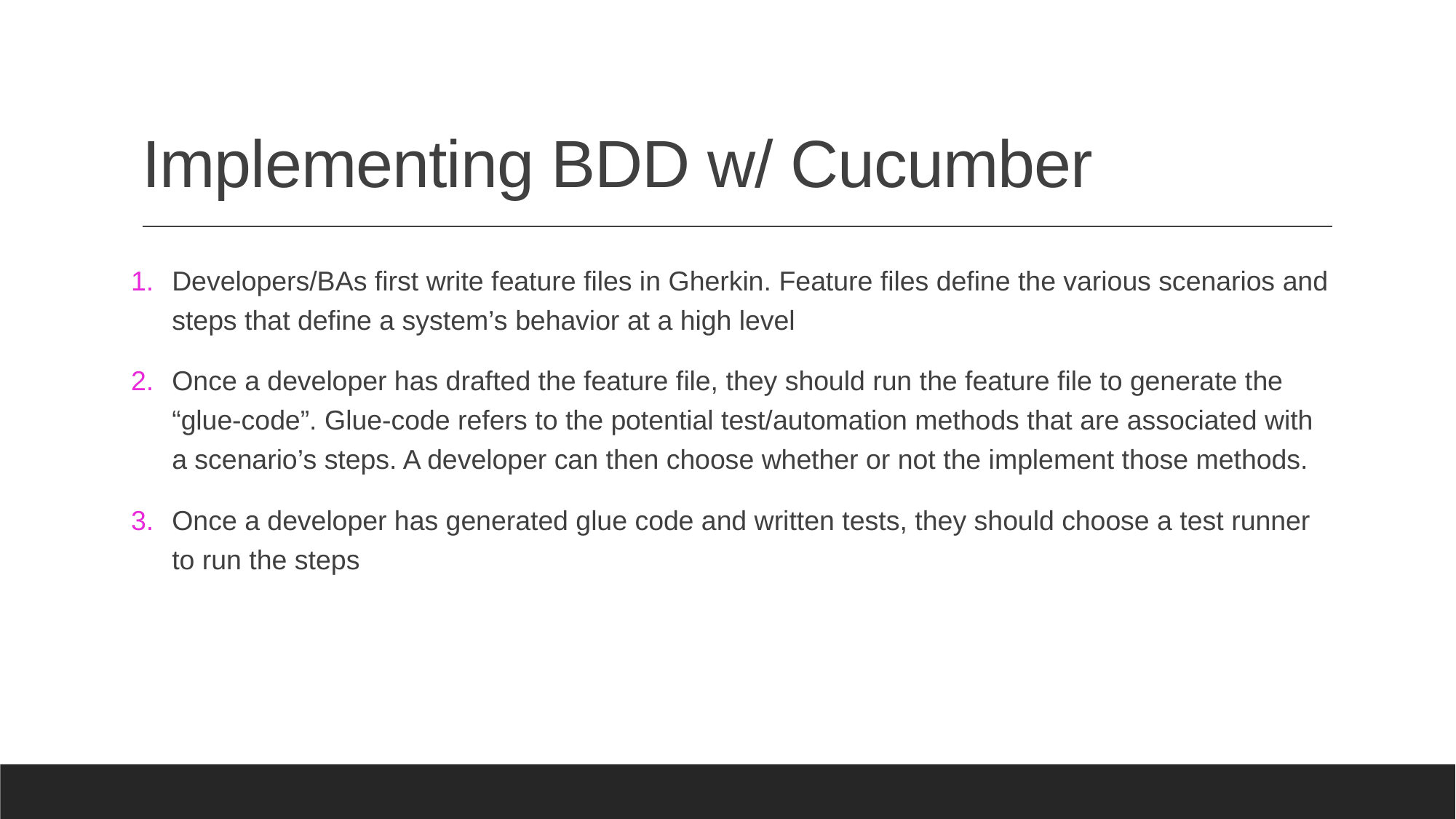

# Implementing BDD w/ Cucumber
Developers/BAs first write feature files in Gherkin. Feature files define the various scenarios and steps that define a system’s behavior at a high level
Once a developer has drafted the feature file, they should run the feature file to generate the “glue-code”. Glue-code refers to the potential test/automation methods that are associated with a scenario’s steps. A developer can then choose whether or not the implement those methods.
Once a developer has generated glue code and written tests, they should choose a test runner to run the steps